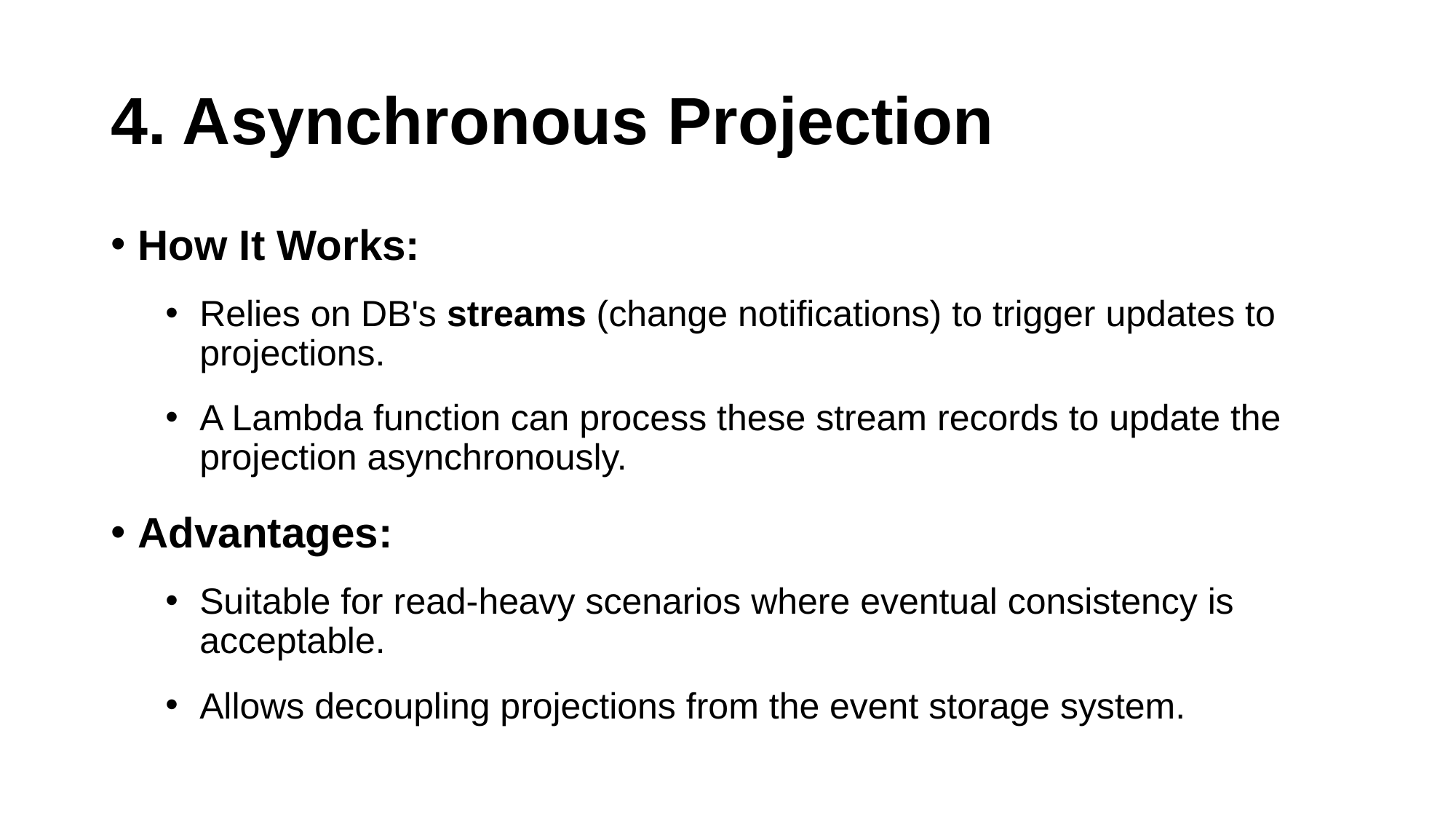

# 4. Asynchronous Projection
How It Works:
Relies on DB's streams (change notifications) to trigger updates to projections.
A Lambda function can process these stream records to update the projection asynchronously.
Advantages:
Suitable for read-heavy scenarios where eventual consistency is acceptable.
Allows decoupling projections from the event storage system.